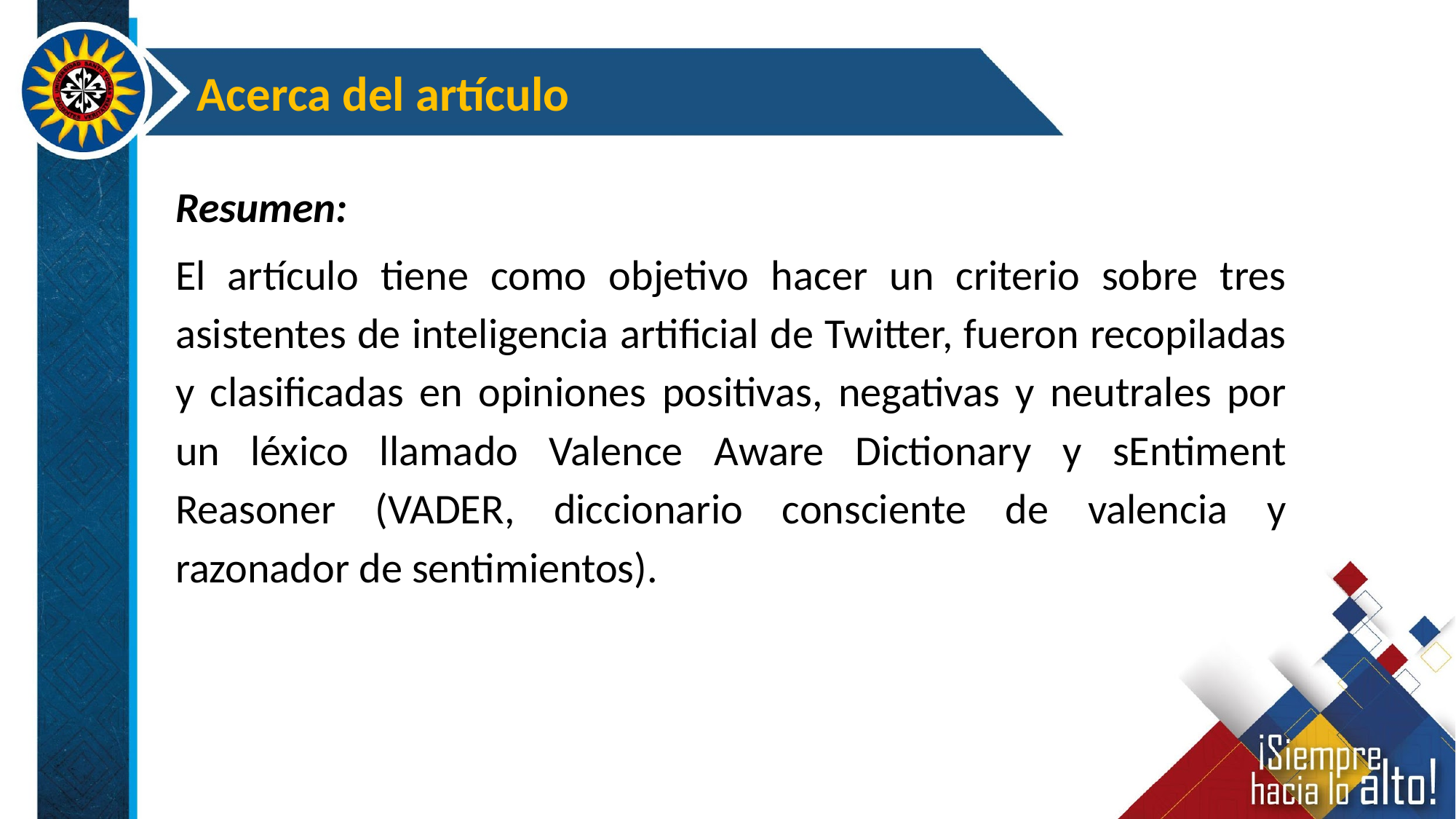

Acerca del artículo

Resumen:
El artículo tiene como objetivo hacer un criterio sobre tres asistentes de inteligencia artificial de Twitter, fueron recopiladas y clasificadas en opiniones positivas, negativas y neutrales por un léxico llamado Valence Aware Dictionary y sEntiment Reasoner (VADER, diccionario consciente de valencia y razonador de sentimientos).